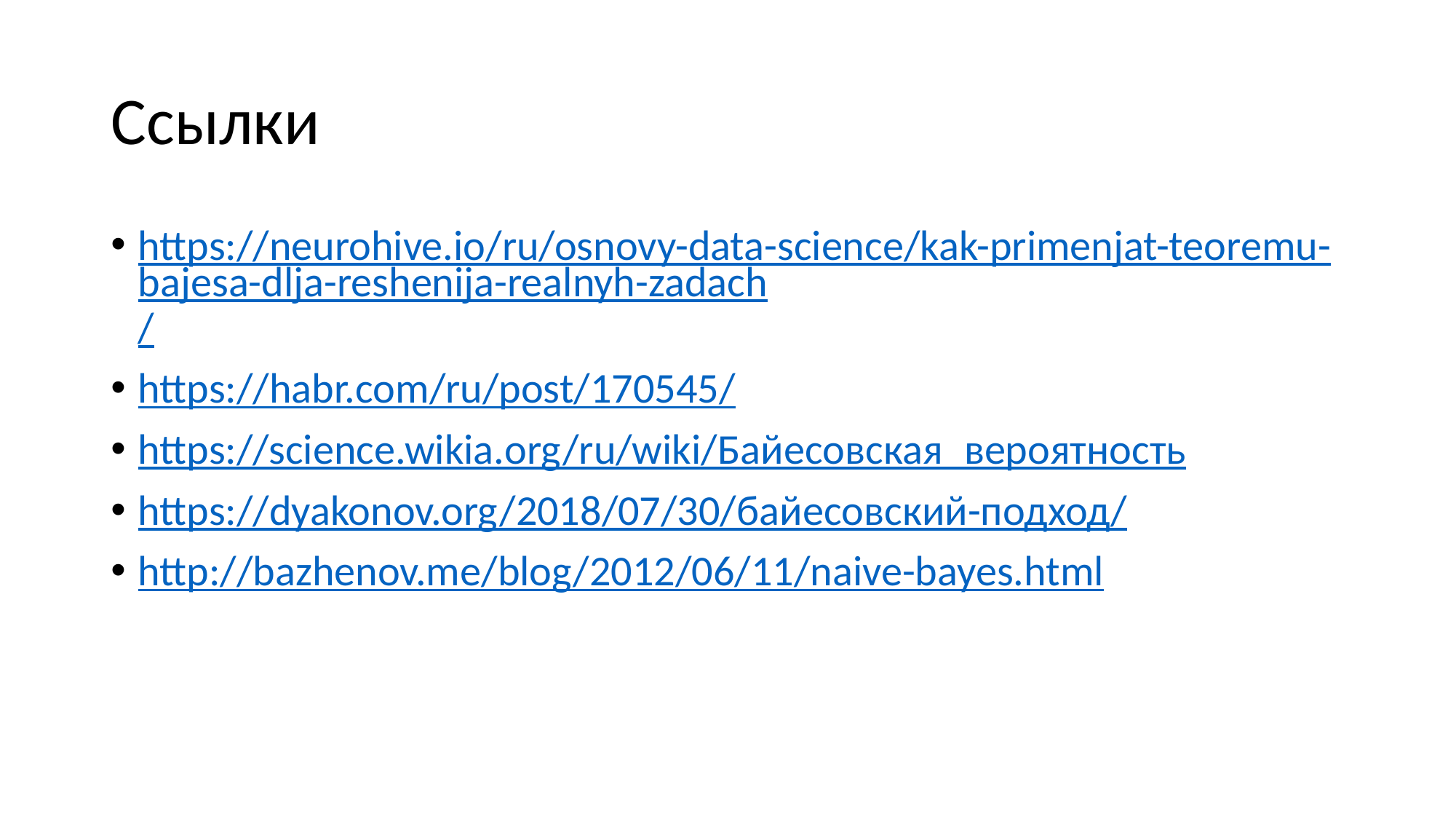

# Ссылки
https://neurohive.io/ru/osnovy-data-science/kak-primenjat-teoremu-bajesa-dlja-reshenija-realnyh-zadach/
https://habr.com/ru/post/170545/
https://science.wikia.org/ru/wiki/Байесовская_вероятность
https://dyakonov.org/2018/07/30/байесовский-подход/
http://bazhenov.me/blog/2012/06/11/naive-bayes.html